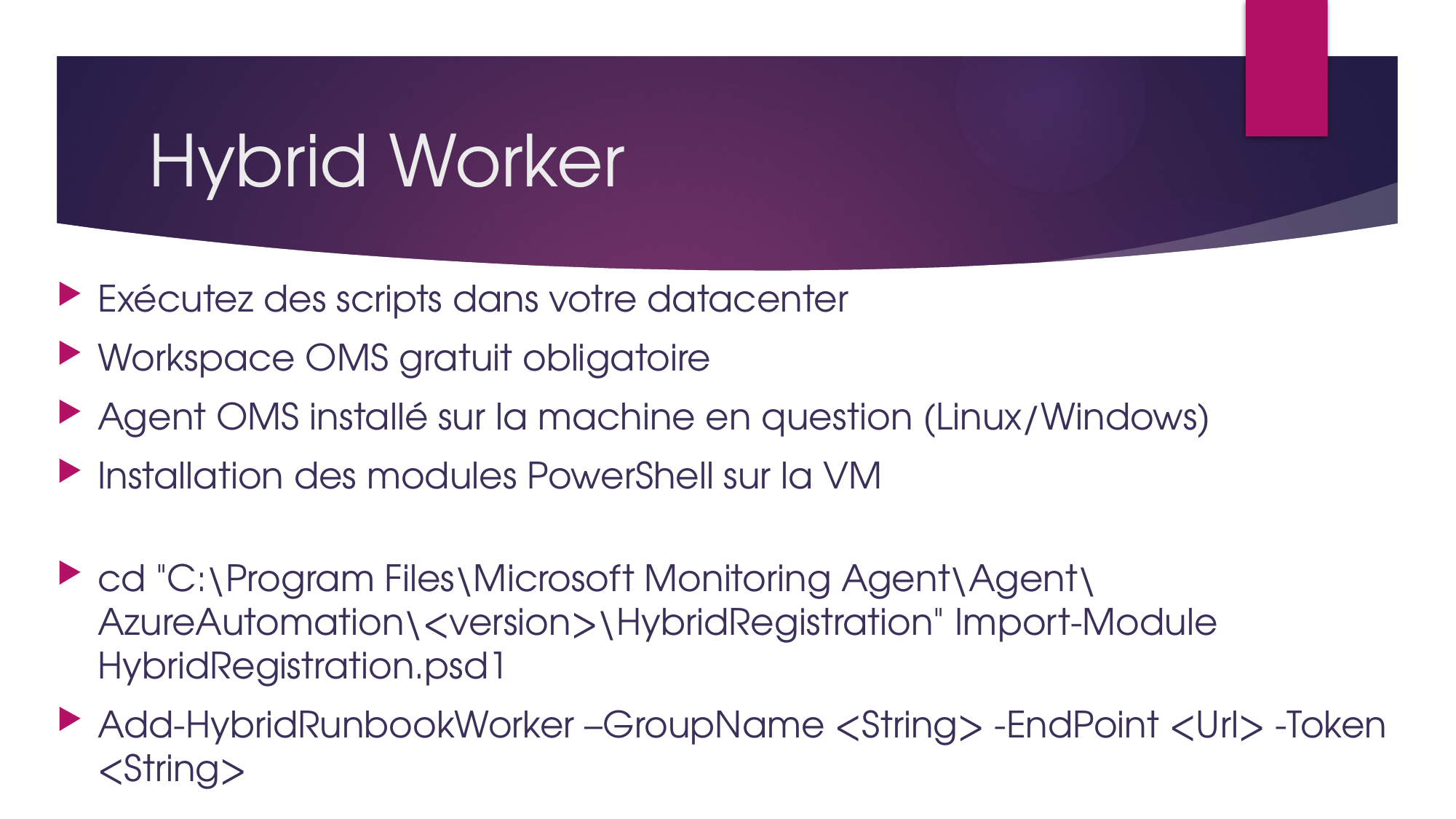

# Hybrid Worker
Exécutez des scripts dans votre datacenter
Workspace OMS gratuit obligatoire
Agent OMS installé sur la machine en question (Linux/Windows)
Installation des modules PowerShell sur la VM
cd "C:\Program Files\Microsoft Monitoring Agent\Agent\AzureAutomation\<version>\HybridRegistration" Import-Module HybridRegistration.psd1
Add-HybridRunbookWorker –GroupName <String> -EndPoint <Url> -Token <String>